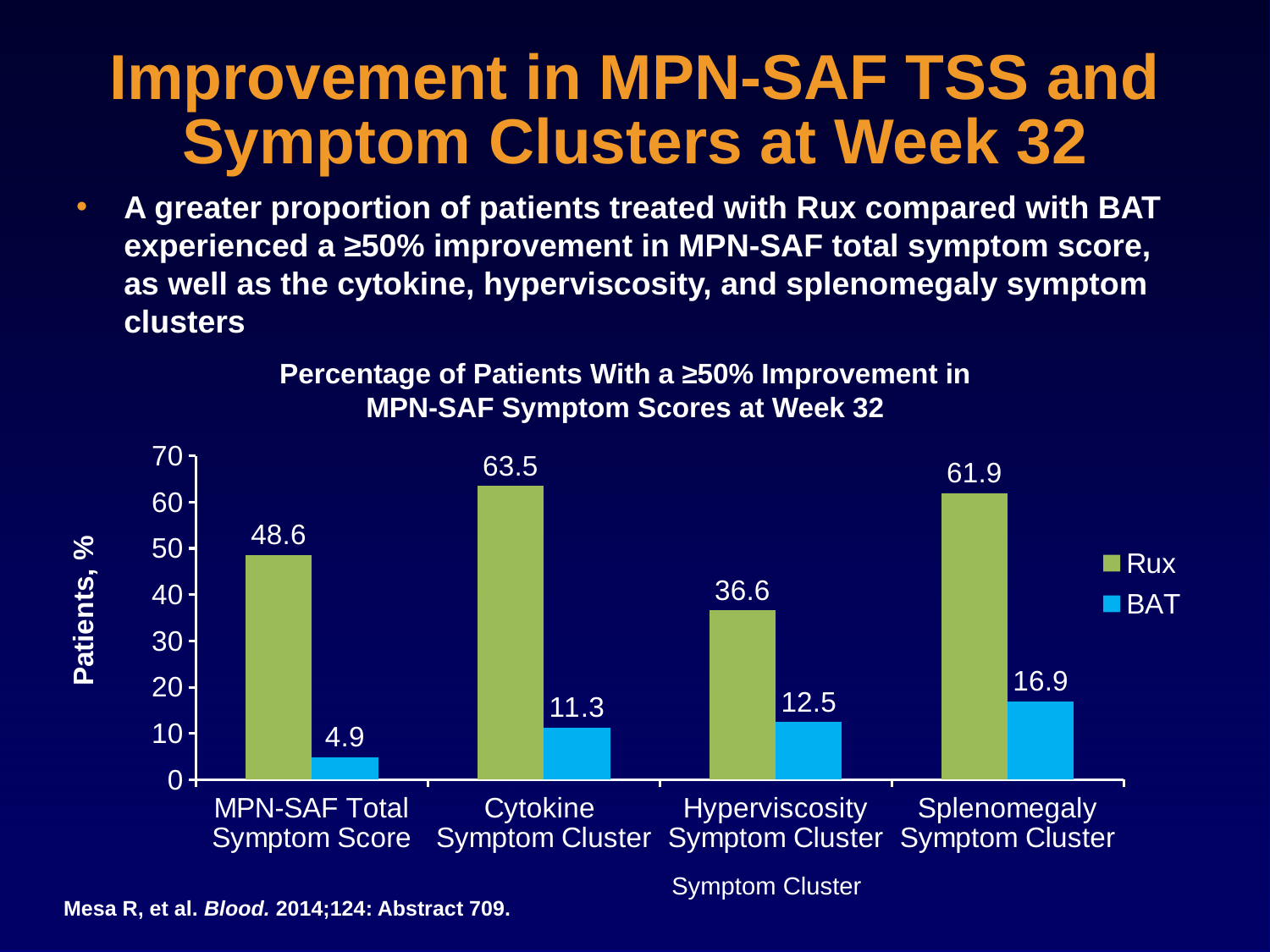

# Improvement in MPN-SAF TSS and Symptom Clusters at Week 32
A greater proportion of patients treated with Rux compared with BAT experienced a ≥50% improvement in MPN-SAF total symptom score, as well as the cytokine, hyperviscosity, and splenomegaly symptom clusters
Percentage of Patients With a ≥50% Improvement in MPN-SAF Symptom Scores at Week 32

### Chart

| Category | Rux | BAT |
|---|---|---|
| MPN-SAF Total Symptom Score | 48.6 | 4.9 |
| Cytokine
Symptom Cluster | 63.5 | 11.3 |
| Hyperviscosity Symptom Cluster | 36.6 | 12.5 |
| Splenomegaly Symptom Cluster | 61.9 | 16.9 |
Symptom Cluster
Mesa R, et al. Blood. 2014;124: Abstract 709.